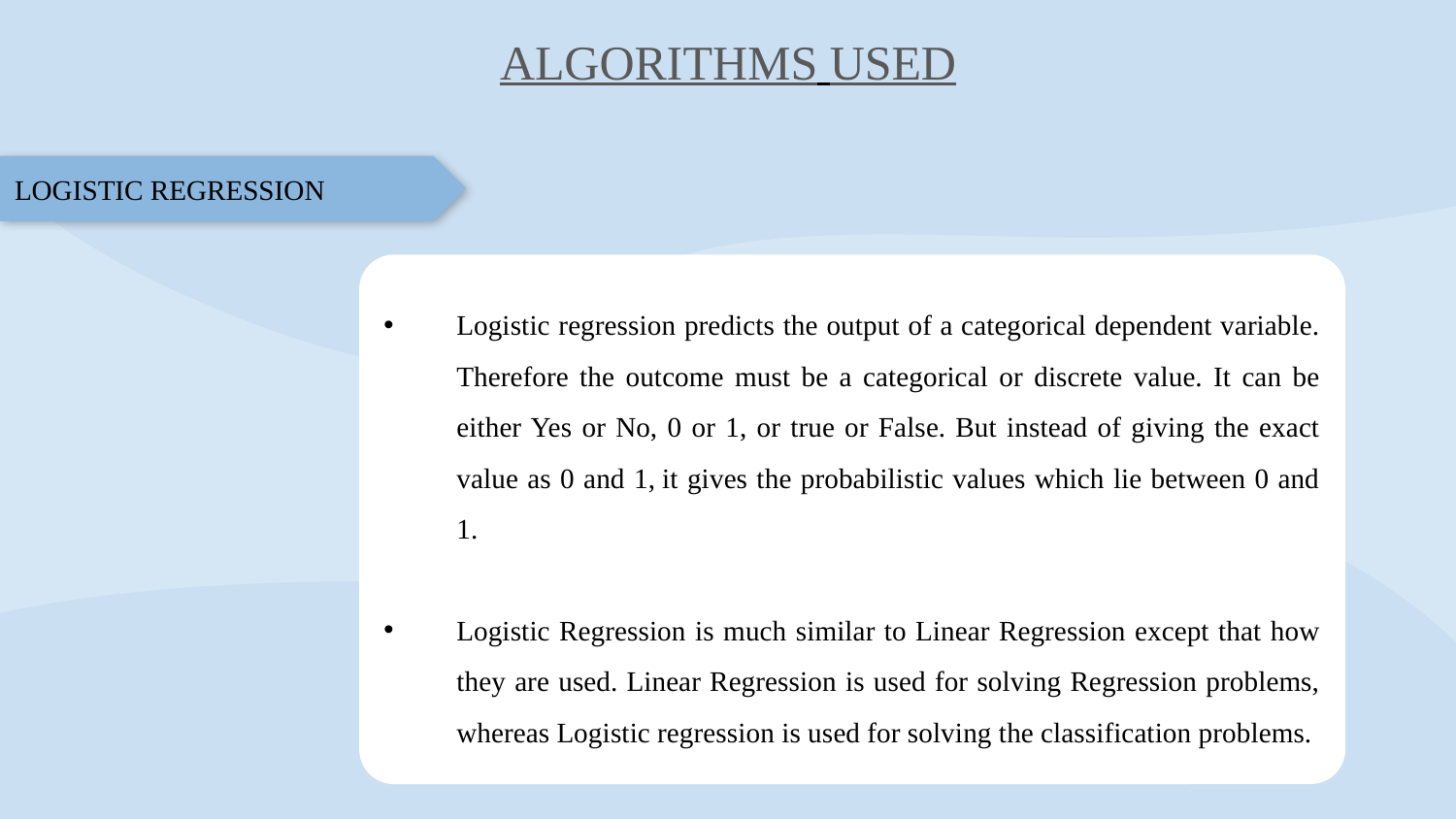

ALGORITHMS USED
LOGISTIC REGRESSION
Logistic regression predicts the output of a categorical dependent variable. Therefore the outcome must be a categorical or discrete value. It can be either Yes or No, 0 or 1, or true or False. But instead of giving the exact value as 0 and 1, it gives the probabilistic values which lie between 0 and 1.

Logistic Regression is much similar to Linear Regression except that how they are used. Linear Regression is used for solving Regression problems, whereas Logistic regression is used for solving the classification problems.